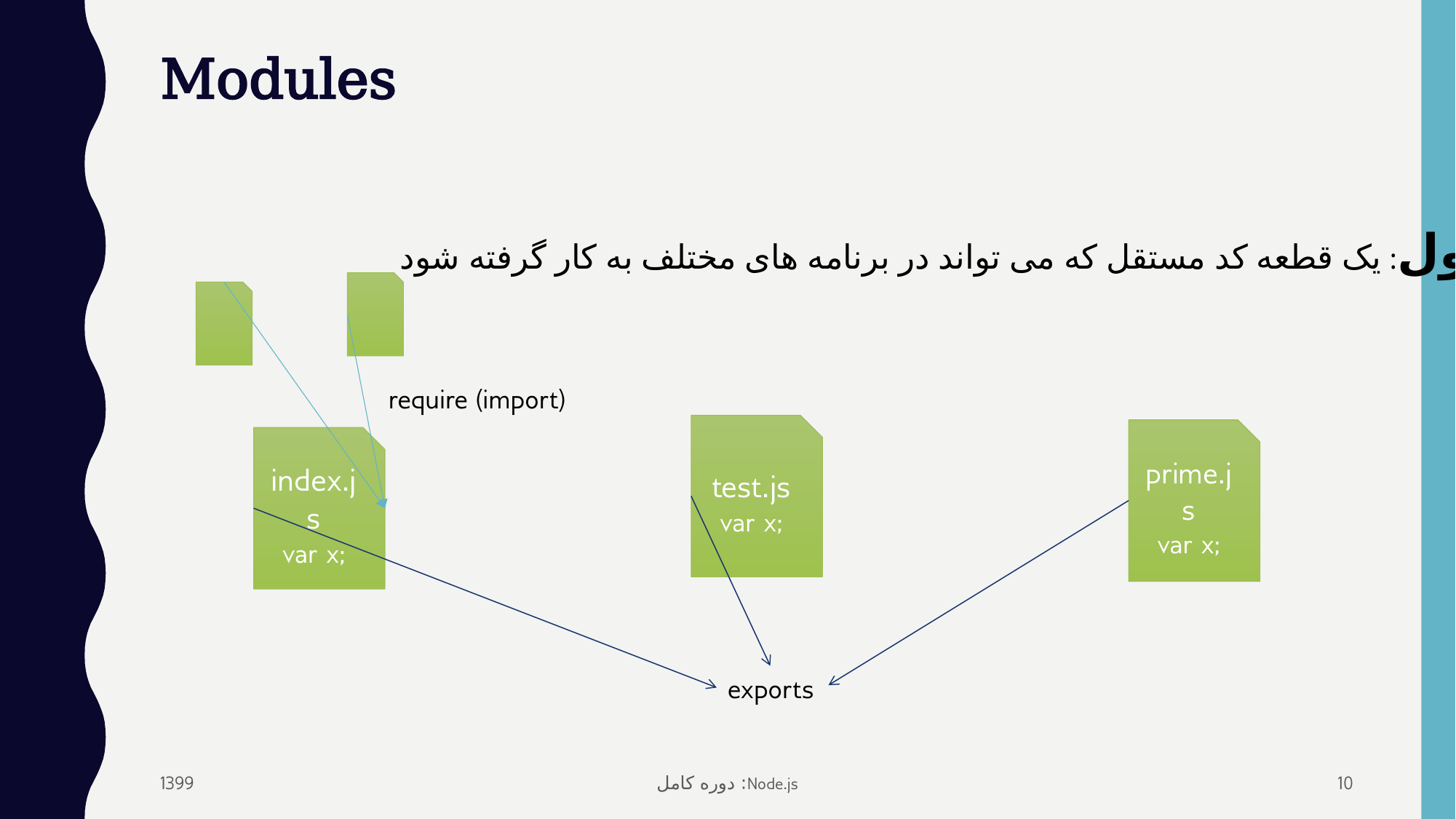

# Modules
ماژول: یک قطعه کد مستقل که می تواند در برنامه های مختلف به کار گرفته شود

require (import)
test.js
var x;
prime.js
var x;
index.js
var x;
exports
1399
Node.js: دوره کامل
10